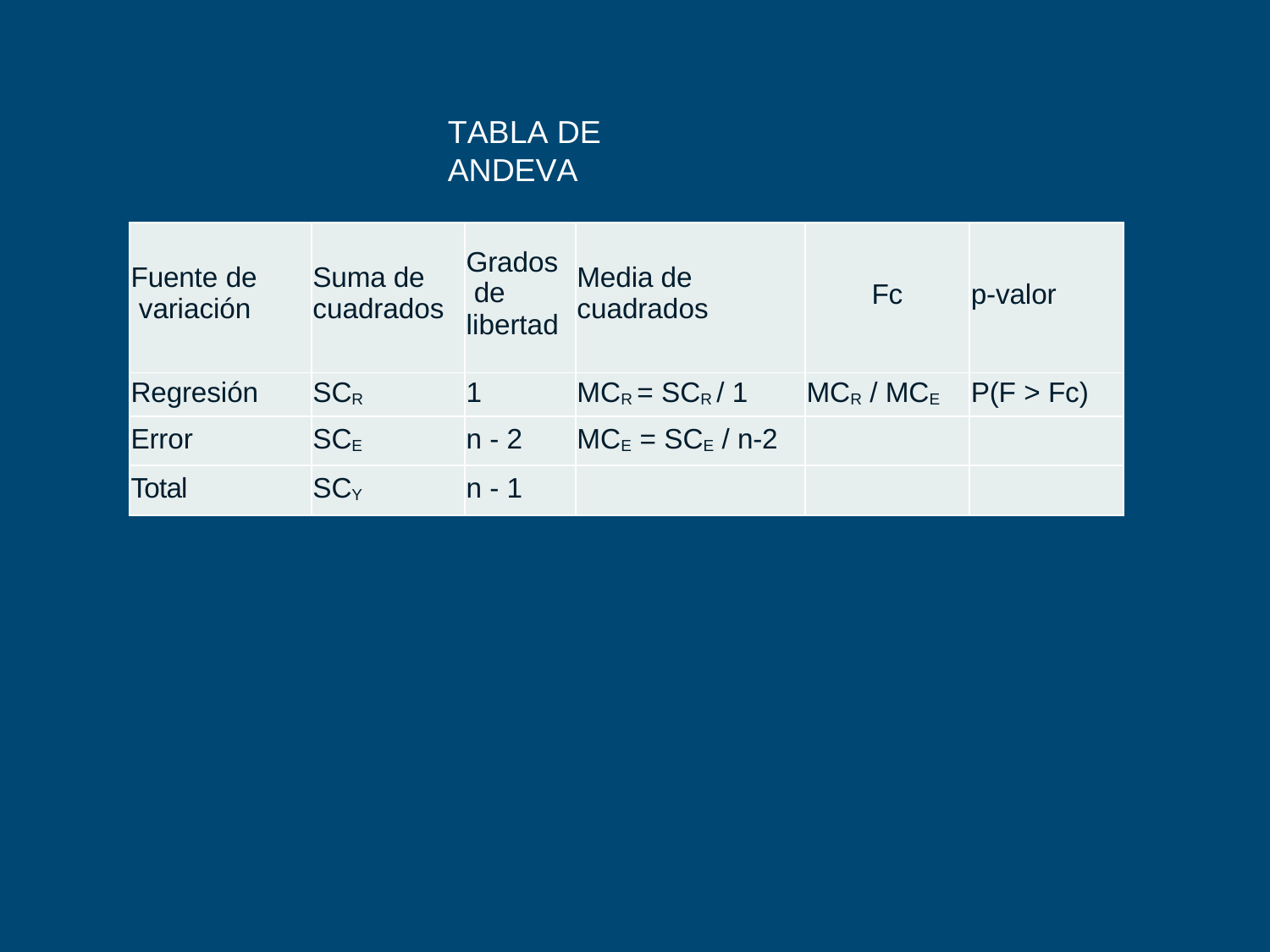

TABLA DE ANDEVA
| Fuente de variación | Suma de cuadrados | Grados de libertad | Media de cuadrados | Fc | p-valor |
| --- | --- | --- | --- | --- | --- |
| Regresión | SCR | 1 | MCR = SCR / 1 | MCR / MCE | P(F > Fc) |
| Error | SCE | n - 2 | MCE = SCE / n-2 |  |  |
| Total | SCY | n - 1 |  |  |  |